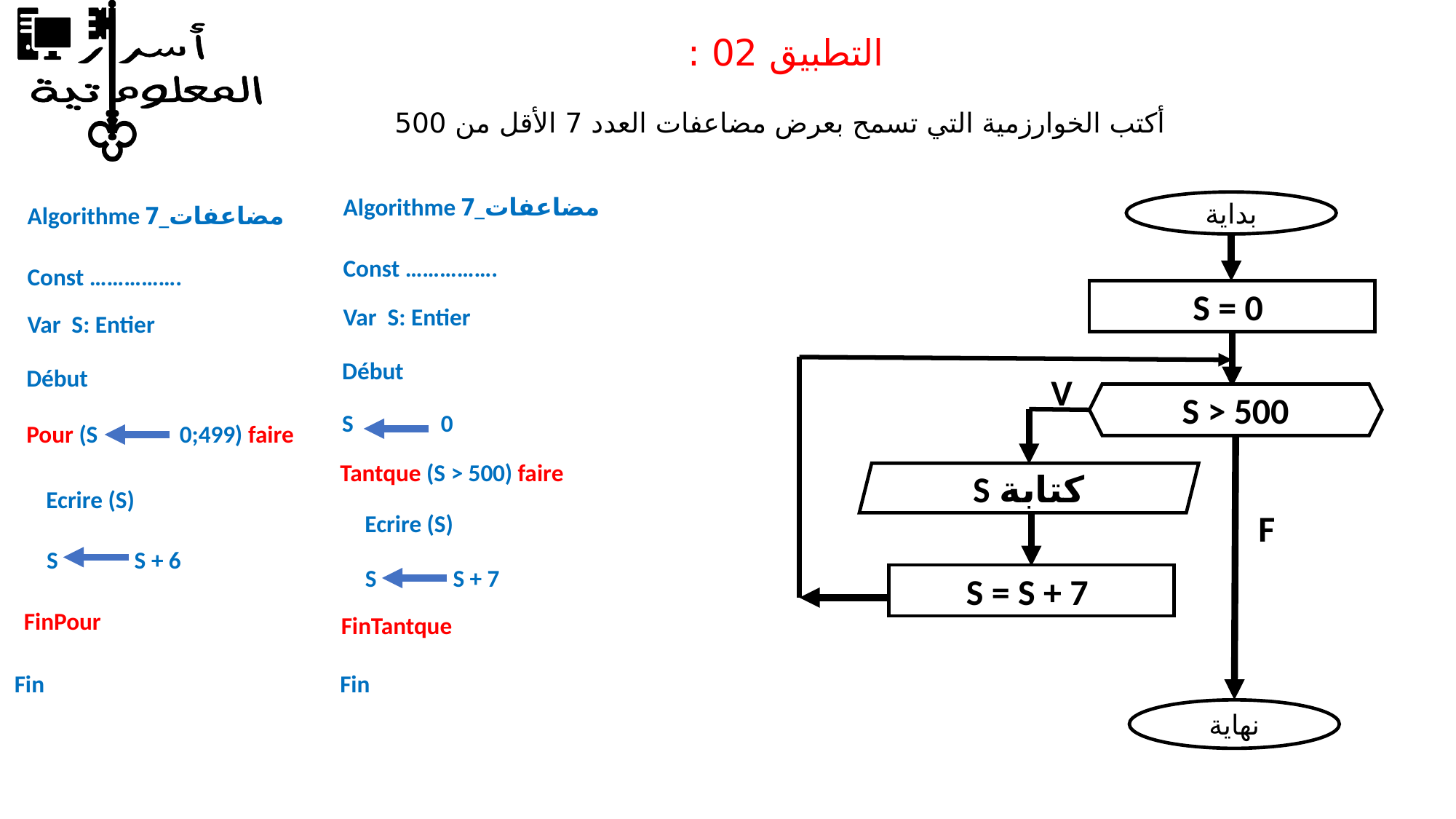

التطبيق 02 :
أكتب الخوارزمية التي تسمح بعرض مضاعفات العدد 7 الأقل من 500
Algorithme مضاعفات_7
Const …………….
Var  S: Entier
Début
S                0
Tantque (S > 500) faire
Ecrire (S)
S              S + 7
FinTantque
Fin
بداية
S = 0
V
S > 500
F
نهاية
كتابة S
S = S + 7
Algorithme مضاعفات_7
Const …………….
Var  S: Entier
Début

Pour (S               0;499) faire
Ecrire (S)
FinPour
Fin
S              S + 6